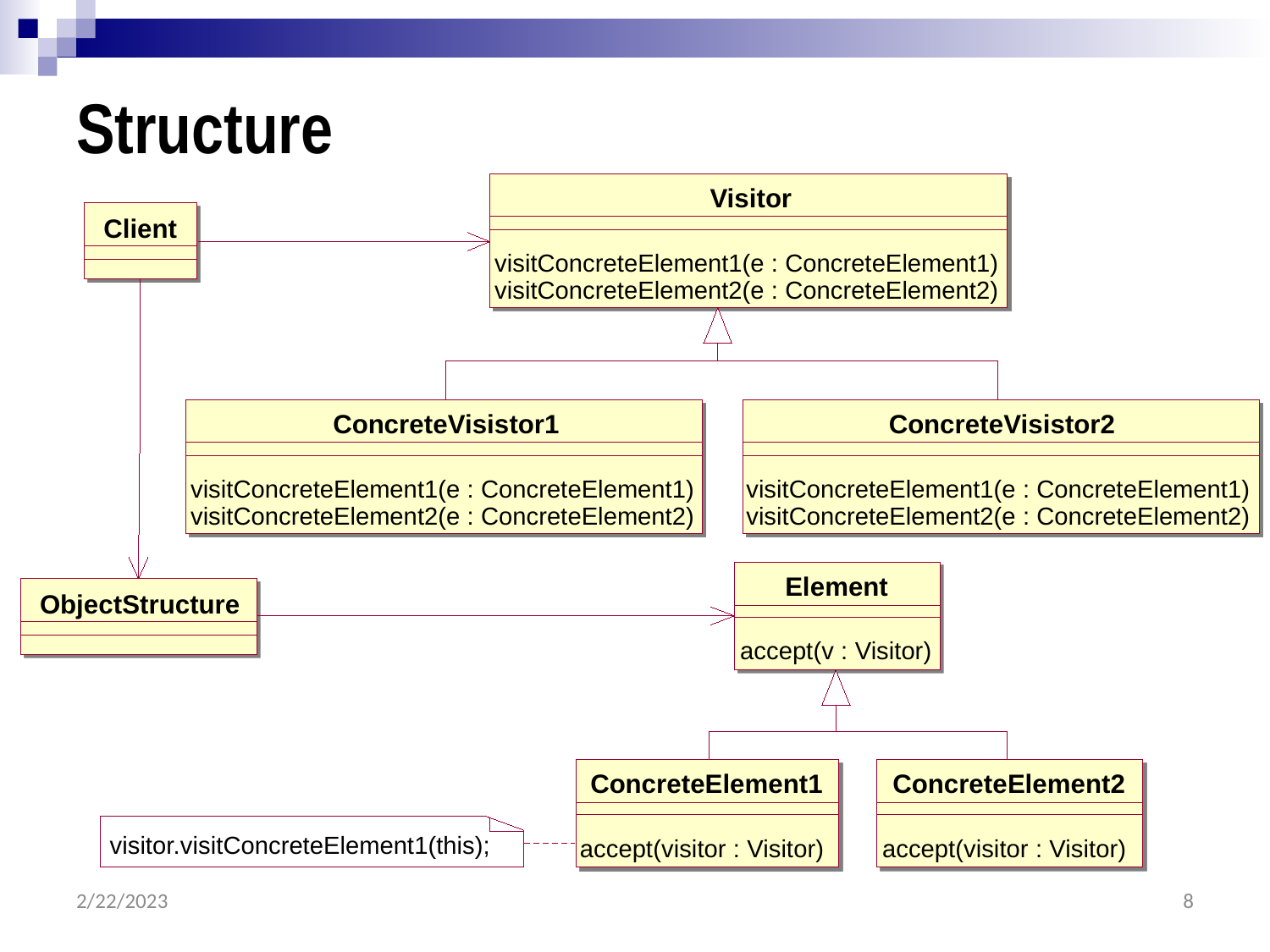

# Structure

Visitor

Client

visitConcreteElement1(e : ConcreteElement1)

visitConcreteElement2(e : ConcreteElement2)

ConcreteVisistor1
ConcreteVisistor2

visitConcreteElement1(e : ConcreteElement1)
visitConcreteElement1(e : ConcreteElement1)
visitConcreteElement2(e : ConcreteElement2)
visitConcreteElement2(e : ConcreteElement2)

Element

ObjectStructure

accept(v : Visitor)

ConcreteElement1
ConcreteElement2

visitor.visitConcreteElement1(this);
accept(visitor : Visitor)
accept(visitor : Visitor)

2/22/2023
8